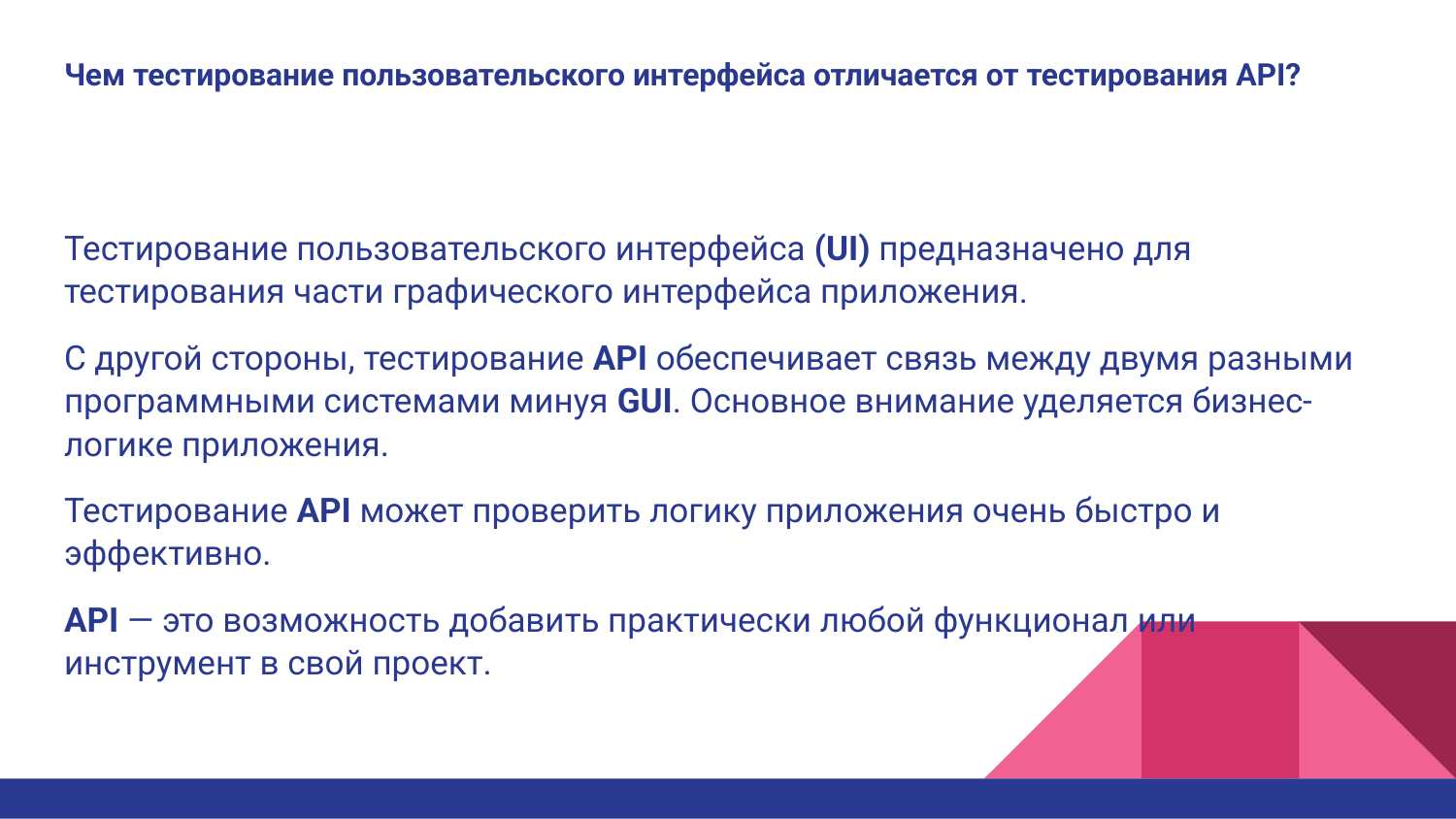

# Чем тестирование пользовательского интерфейса отличается от тестирования API?
Тестирование пользовательского интерфейса (UI) предназначено для тестирования части графического интерфейса приложения.
С другой стороны, тестирование API обеспечивает связь между двумя разными программными системами минуя GUI. Основное внимание уделяется бизнес-логике приложения.
Тестирование API может проверить логику приложения очень быстро и эффективно.
API — это возможность добавить практически любой функционал или инструмент в свой проект.